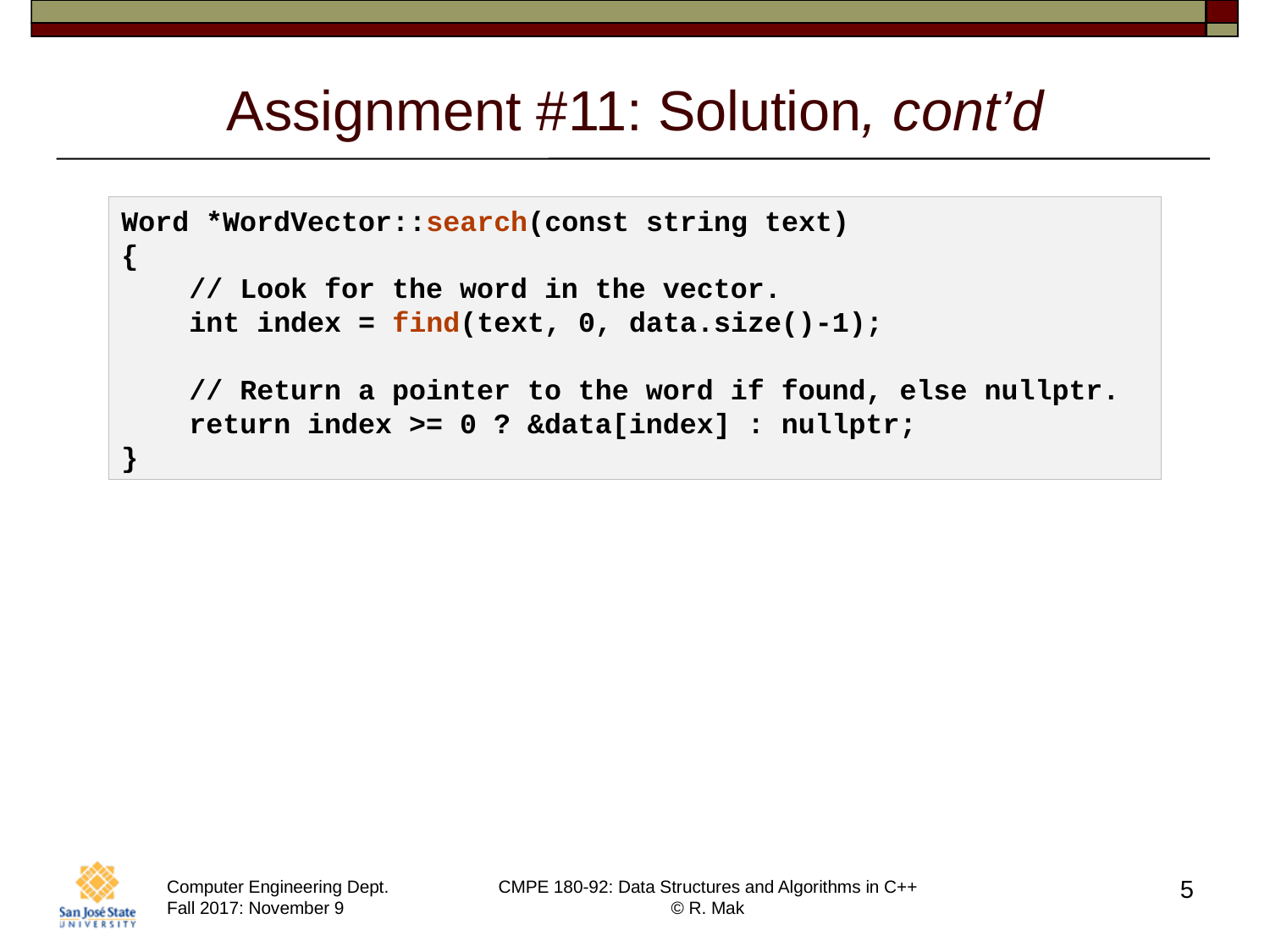

# Assignment #11: Solution, cont’d
Word *WordVector::search(const string text)
{
    // Look for the word in the vector.
    int index = find(text, 0, data.size()-1);
    // Return a pointer to the word if found, else nullptr.
    return index >= 0 ? &data[index] : nullptr;
}
5